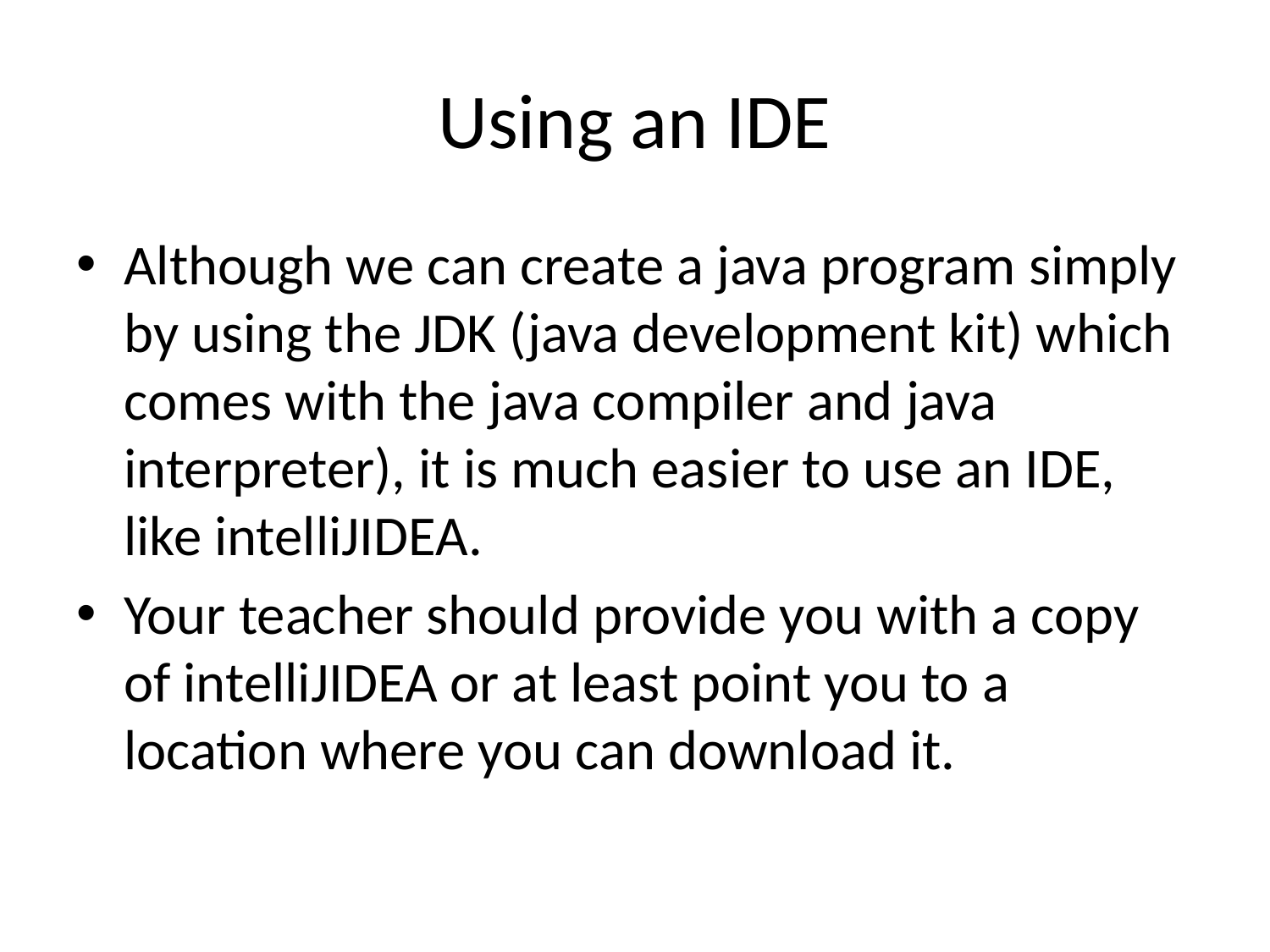

# Using an IDE
Although we can create a java program simply by using the JDK (java development kit) which comes with the java compiler and java interpreter), it is much easier to use an IDE, like intelliJIDEA.
Your teacher should provide you with a copy of intelliJIDEA or at least point you to a location where you can download it.